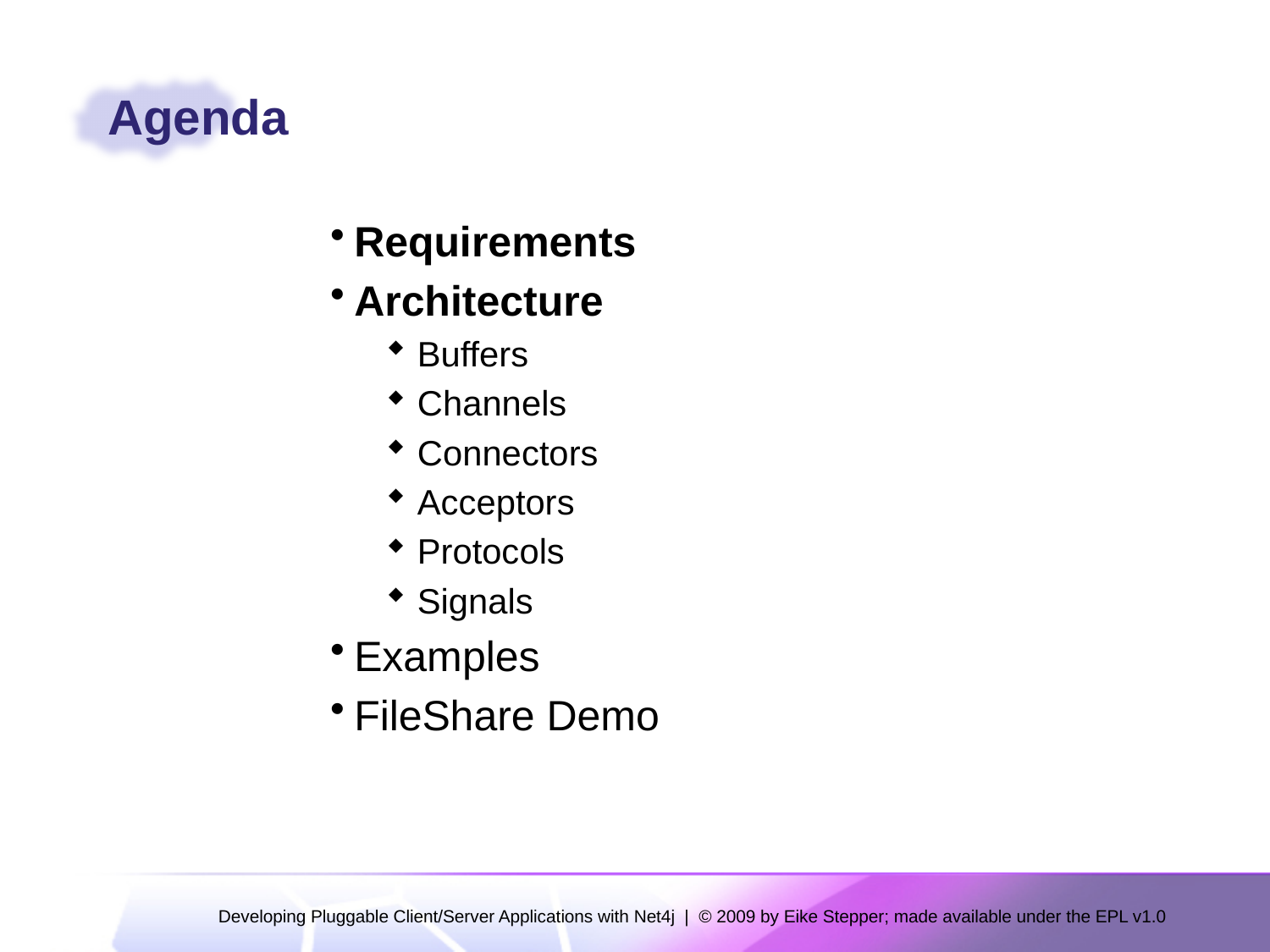

# Agenda
Requirements
Architecture
Buffers
Channels
Connectors
Acceptors
Protocols
Signals
Examples
FileShare Demo